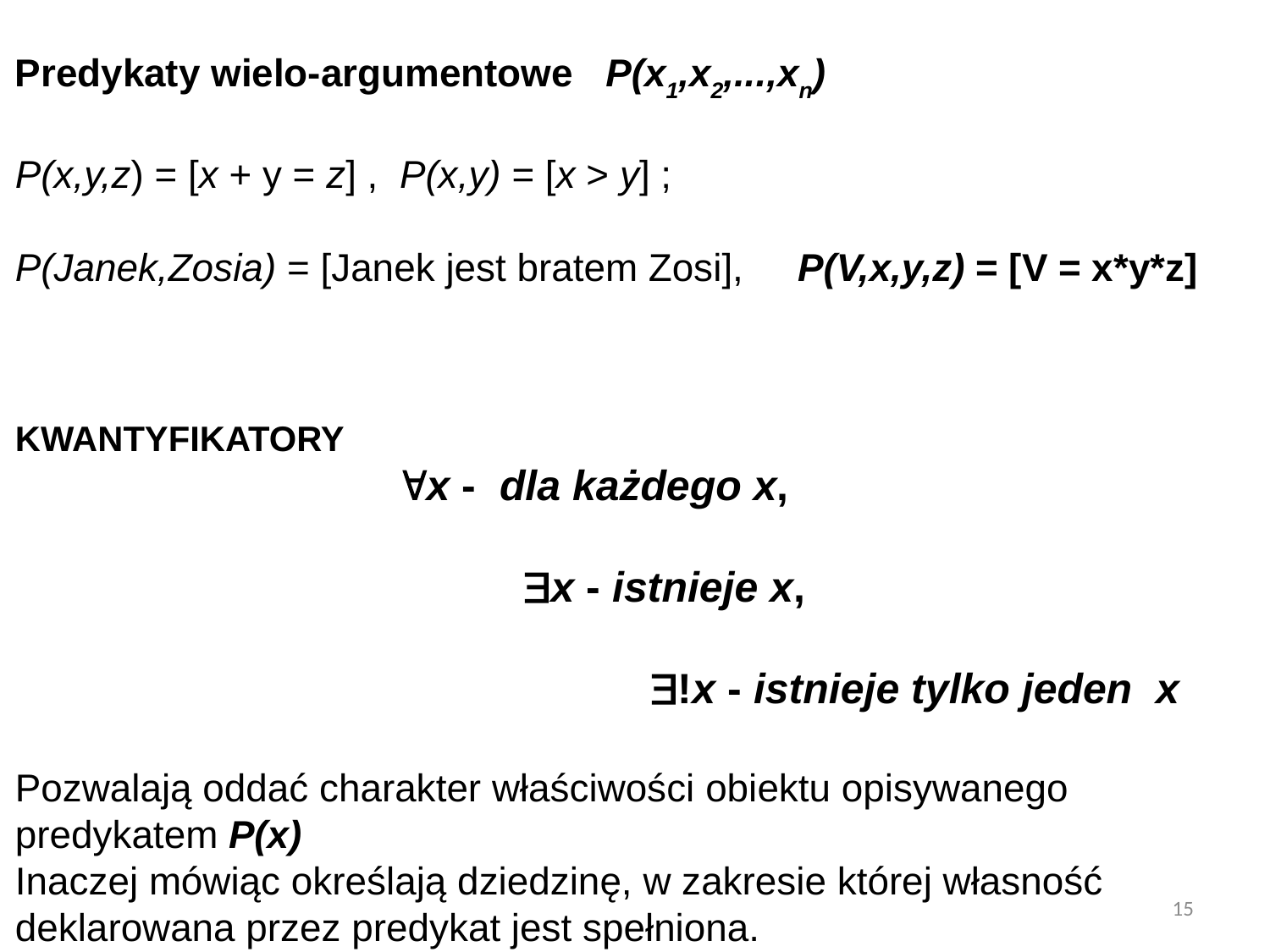

Predykaty wielo-argumentowe   P(x1,x2,...,xn)

P(x,y,z) = [x + y = z] ,  P(x,y) = [x > y] ;

P(Janek,Zosia) = [Janek jest bratem Zosi],     P(V,x,y,z) = [V = x*y*z]

KWANTYFIKATORY
			∀x -  dla każdego x,

				∃x - istnieje x,

					∃!x - istnieje tylko jeden  x

Pozwalają oddać charakter właściwości obiektu opisywanego predykatem P(x)
Inaczej mówiąc określają dziedzinę, w zakresie której własność deklarowana przez predykat jest spełniona.

15